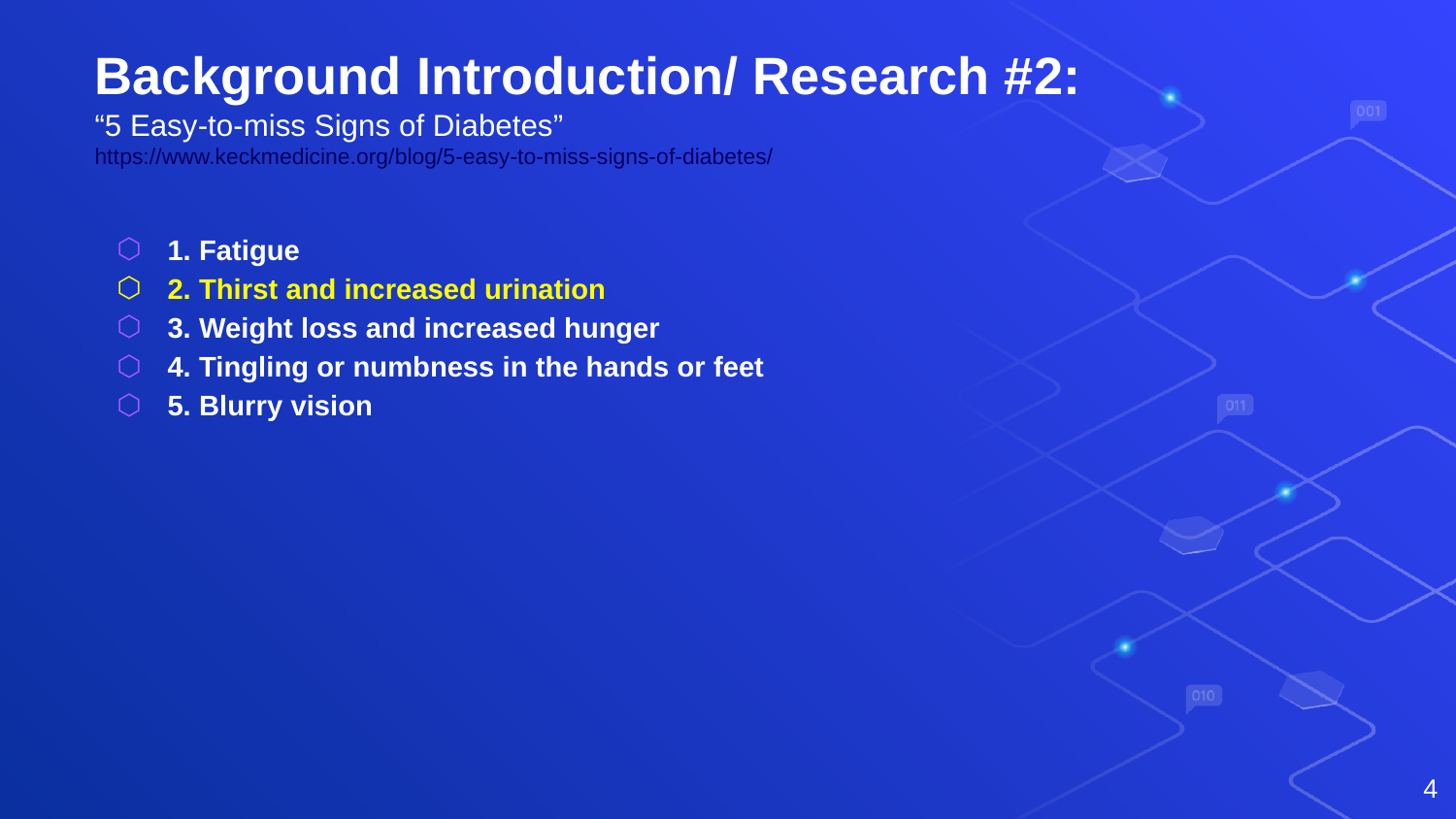

# Background Introduction/ Research #2:
“5 Easy-to-miss Signs of Diabetes”
https://www.keckmedicine.org/blog/5-easy-to-miss-signs-of-diabetes/
1. Fatigue
2. Thirst and increased urination
3. Weight loss and increased hunger
4. Tingling or numbness in the hands or feet
5. Blurry vision

4